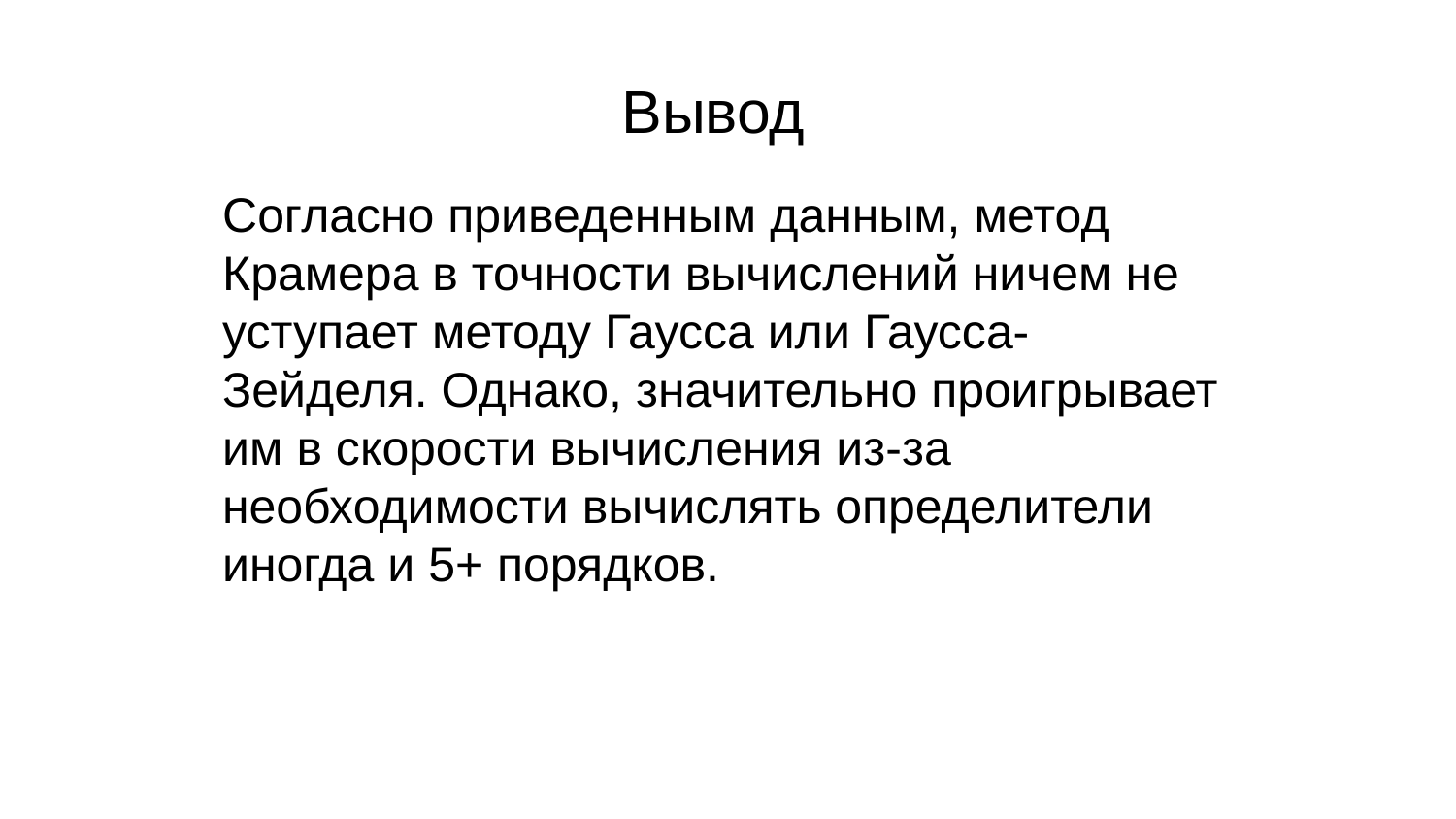

Вывод
Согласно приведенным данным, метод Крамера в точности вычислений ничем не уступает методу Гаусса или Гаусса-Зейделя. Однако, значительно проигрывает им в скорости вычисления из-за необходимости вычислять определители иногда и 5+ порядков.